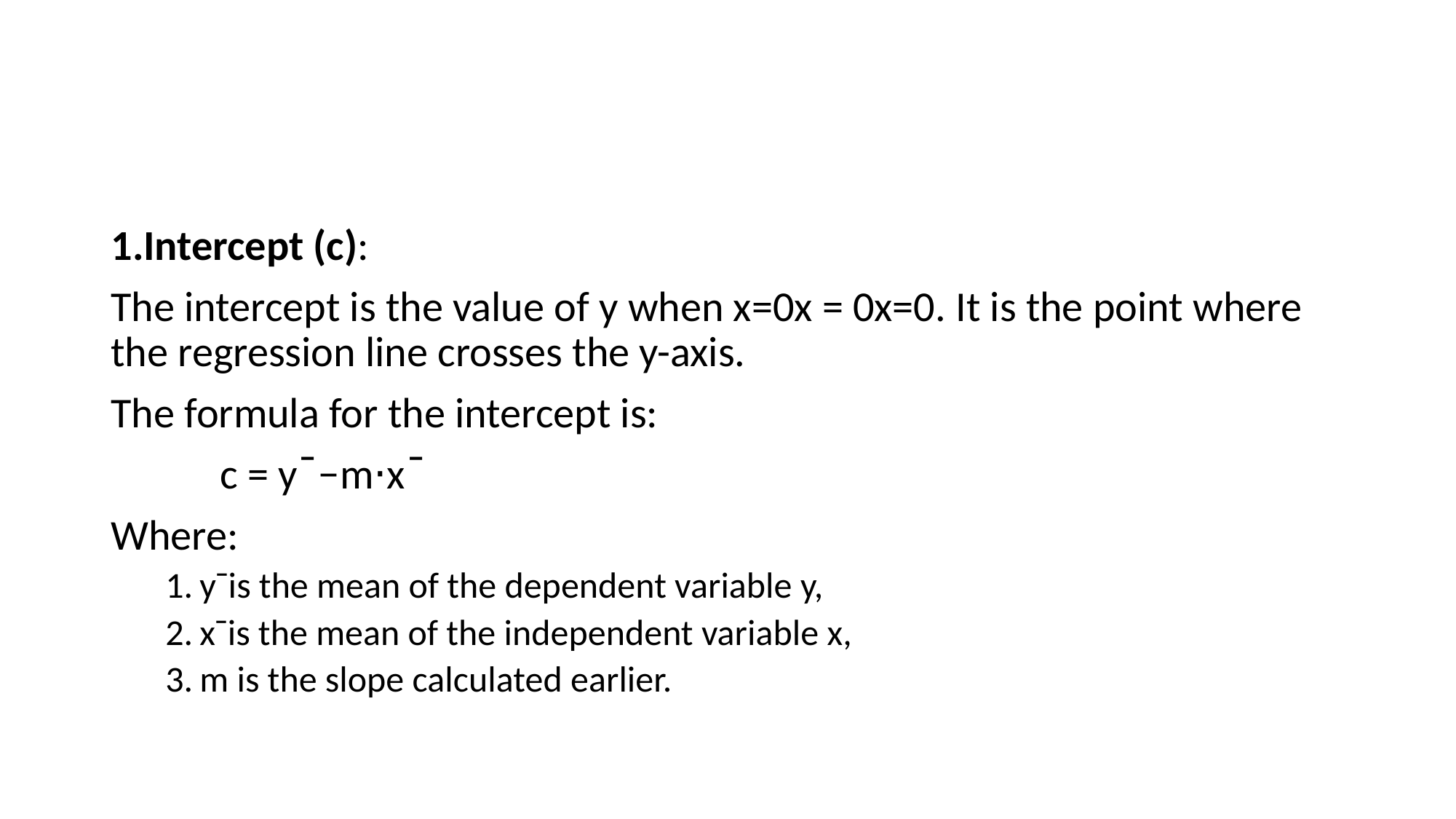

#
Intercept (c​):
The intercept is the value of y when x=0x = 0x=0. It is the point where the regression line crosses the y-axis.
The formula for the intercept is:
	c = yˉ−m⋅xˉ
Where:
yˉis the mean of the dependent variable y,
xˉis the mean of the independent variable x,
m​ is the slope calculated earlier.